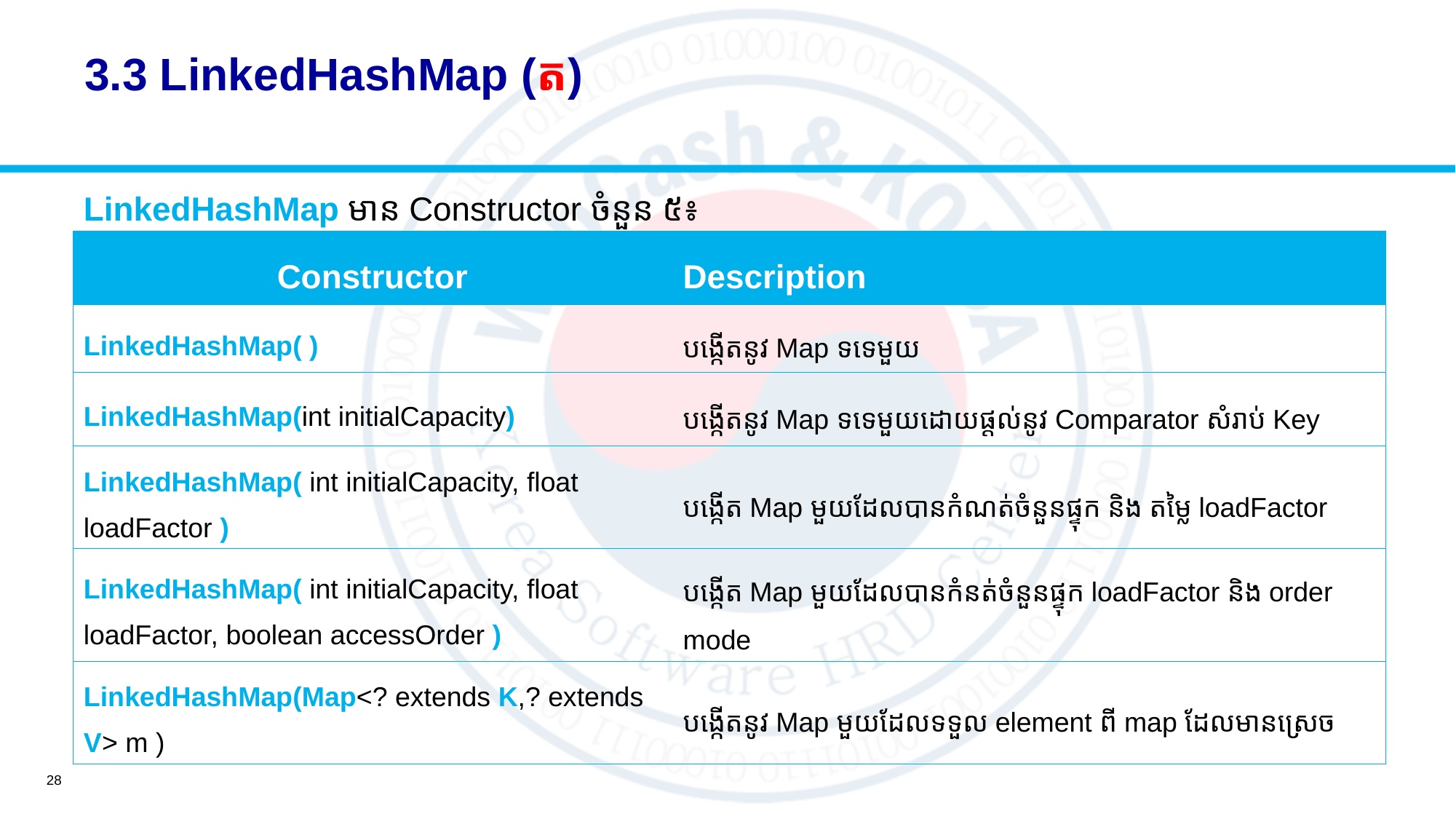

# 3.3 LinkedHashMap (ត)
LinkedHashMap មាន Constructor ចំនួន ៥៖
| Constructor | Description |
| --- | --- |
| LinkedHashMap( ) | បង្កើតនូវ Map ទទេមួយ |
| LinkedHashMap(int initialCapacity) | បង្កើតនូវ Map ទទេមួយដោយផ្តល់នូវ Comparator សំរាប់ Key |
| LinkedHashMap( int initialCapacity, float loadFactor ) | បង្កើត Map មួយដែលបានកំណត់ចំនួនផ្ទុក និង តម្លៃ loadFactor |
| LinkedHashMap( int initialCapacity, float loadFactor, boolean accessOrder ) | បង្កើត Map មួយដែលបានកំនត់ចំនួនផ្ទុក loadFactor និង order mode |
| LinkedHashMap(Map<? extends K,? extends V> m ) | បង្កើតនូវ Map មួយដែលទទួល element ពី map ដែលមានស្រេច |
28